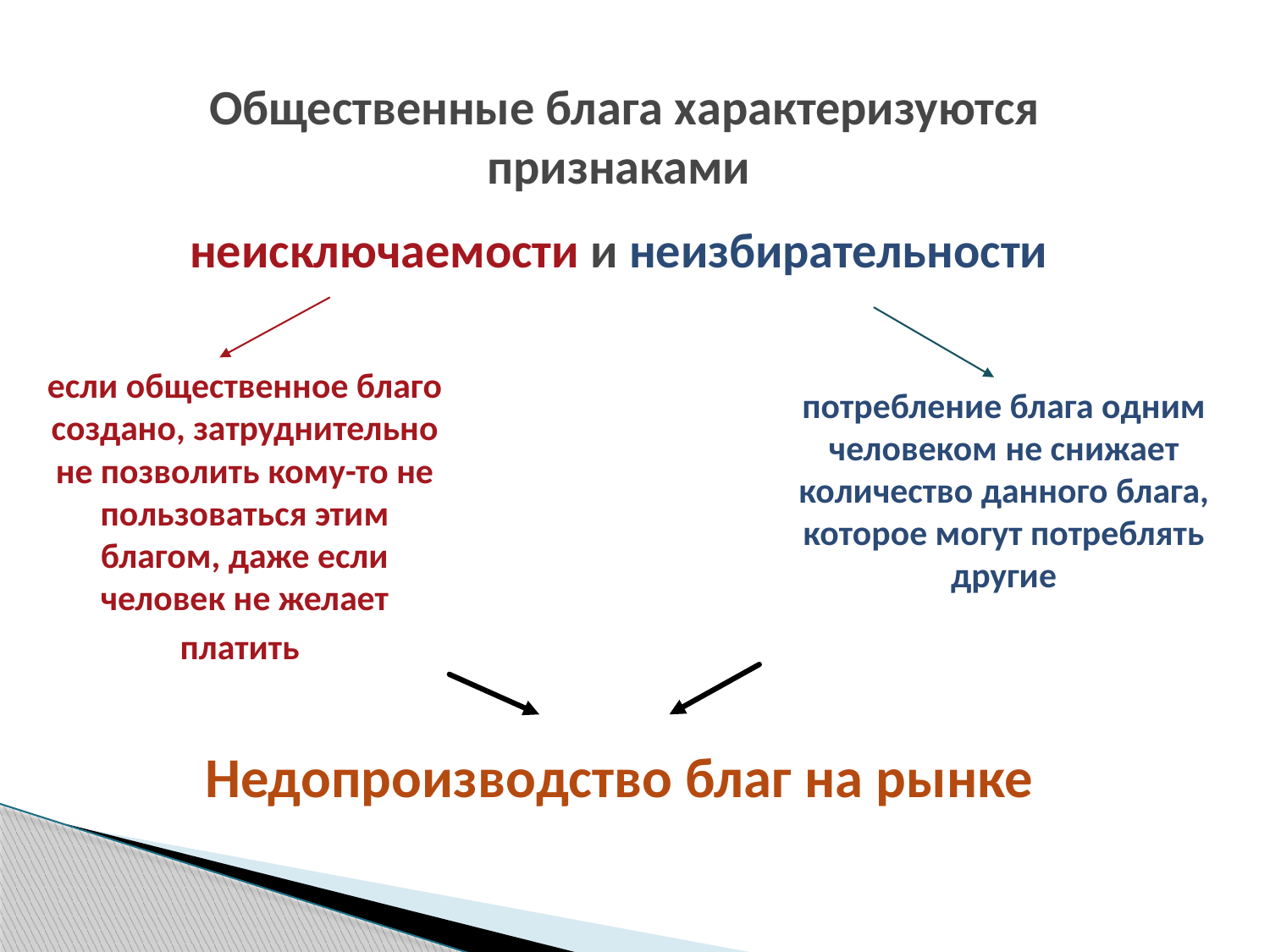

Общественные блага характеризуются признаками
неисключаемости и неизбирательности

если общественное благо создано, затруднительно не позволить кому-то не пользоваться этим благом, даже если человек не желает платить

потребление блага одним человеком не снижает количество данного блага, которое могут потреблять другие

Недопроизводство благ на рынке